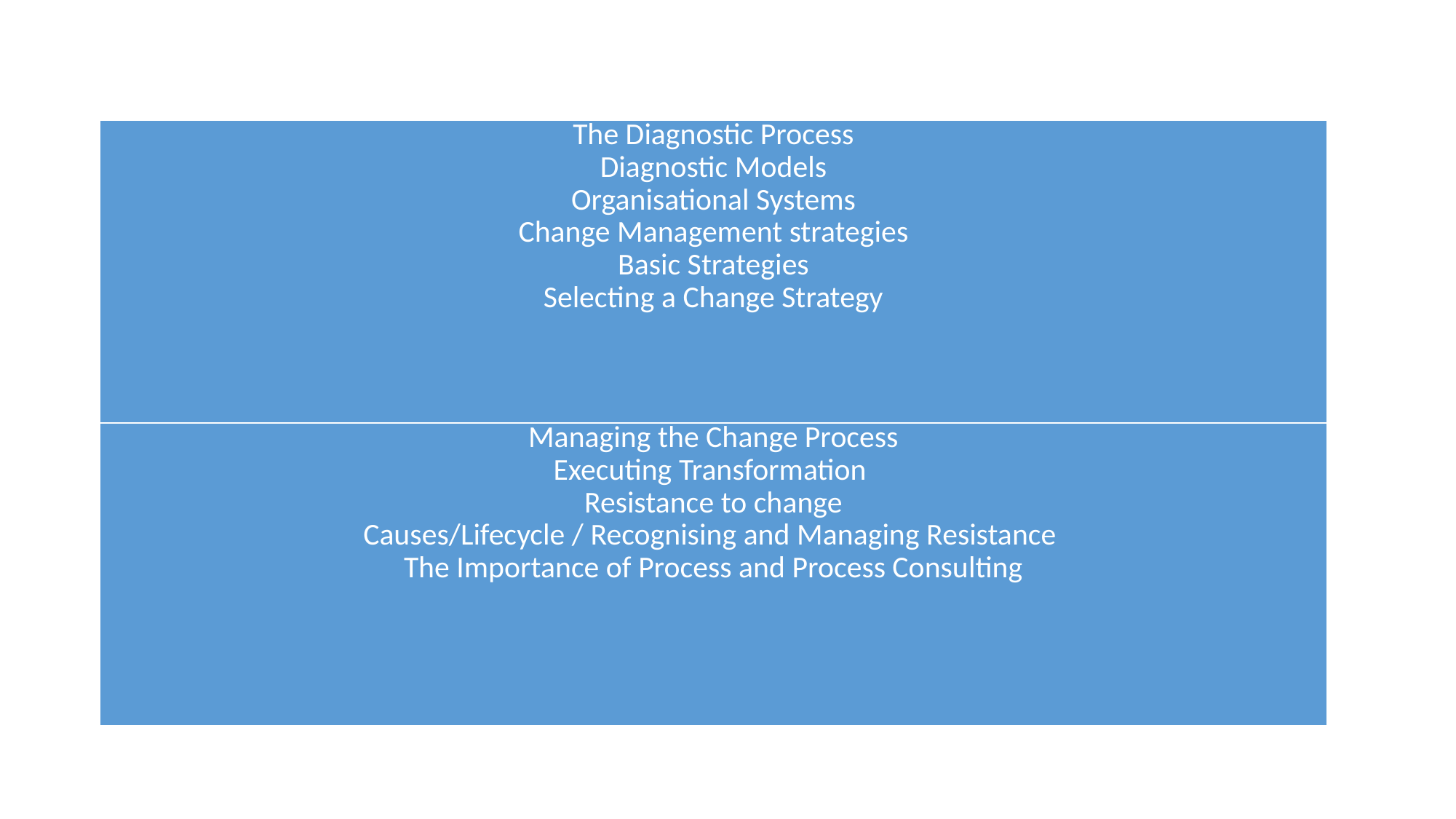

| The Diagnostic Process Diagnostic Models Organisational Systems Change Management strategies Basic Strategies Selecting a Change Strategy |
| --- |
| Managing the Change Process Executing Transformation Resistance to change Causes/Lifecycle / Recognising and Managing Resistance The Importance of Process and Process Consulting |